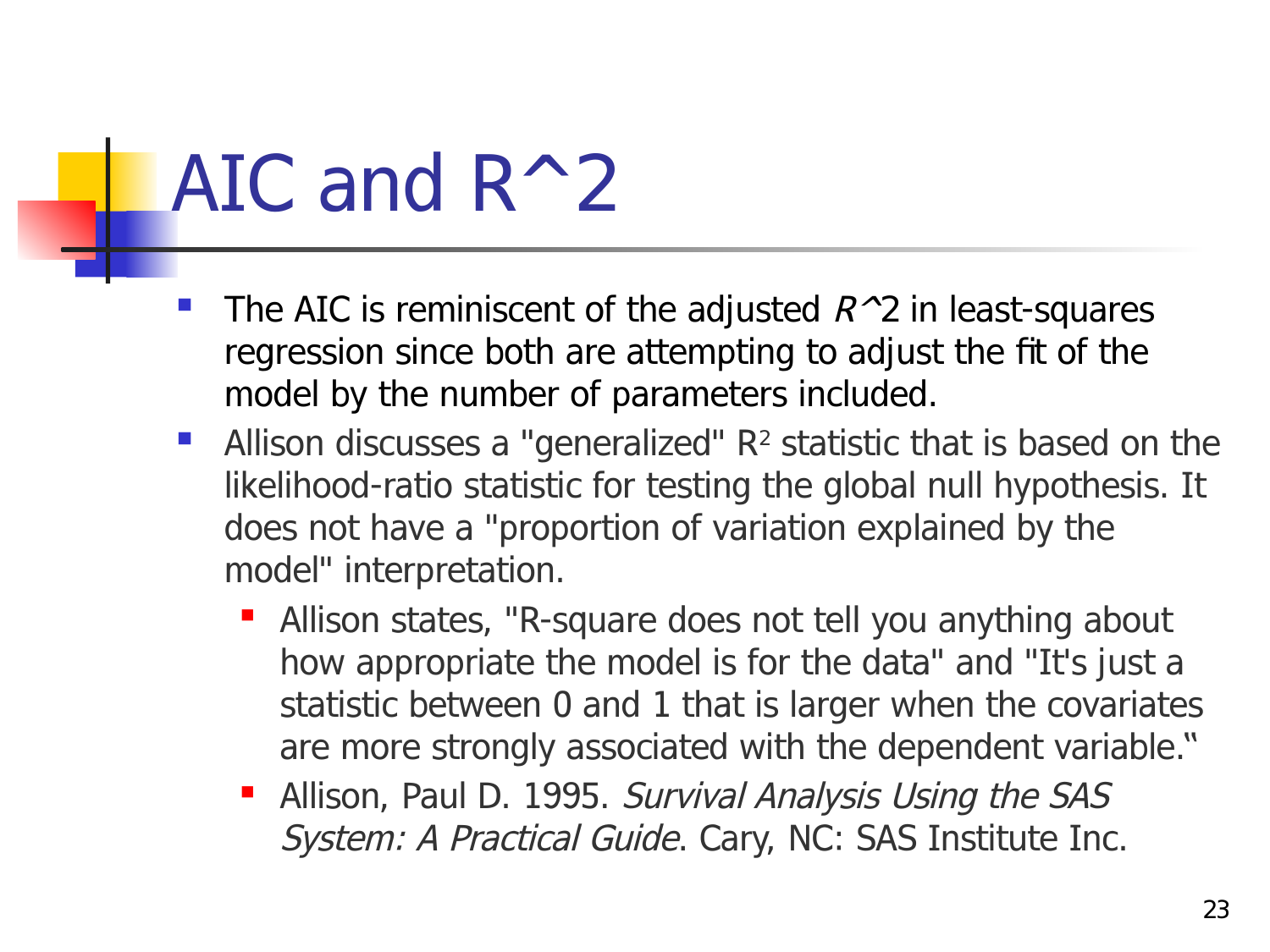

# AIC and R^2
The AIC is reminiscent of the adjusted R^2 in least-squares regression since both are attempting to adjust the fit of the model by the number of parameters included.
Allison discusses a "generalized" R2 statistic that is based on the likelihood-ratio statistic for testing the global null hypothesis. It does not have a "proportion of variation explained by the model" interpretation.
Allison states, "R-square does not tell you anything about how appropriate the model is for the data" and "It's just a statistic between 0 and 1 that is larger when the covariates are more strongly associated with the dependent variable.“
Allison, Paul D. 1995. Survival Analysis Using the SAS System: A Practical Guide. Cary, NC: SAS Institute Inc.

23